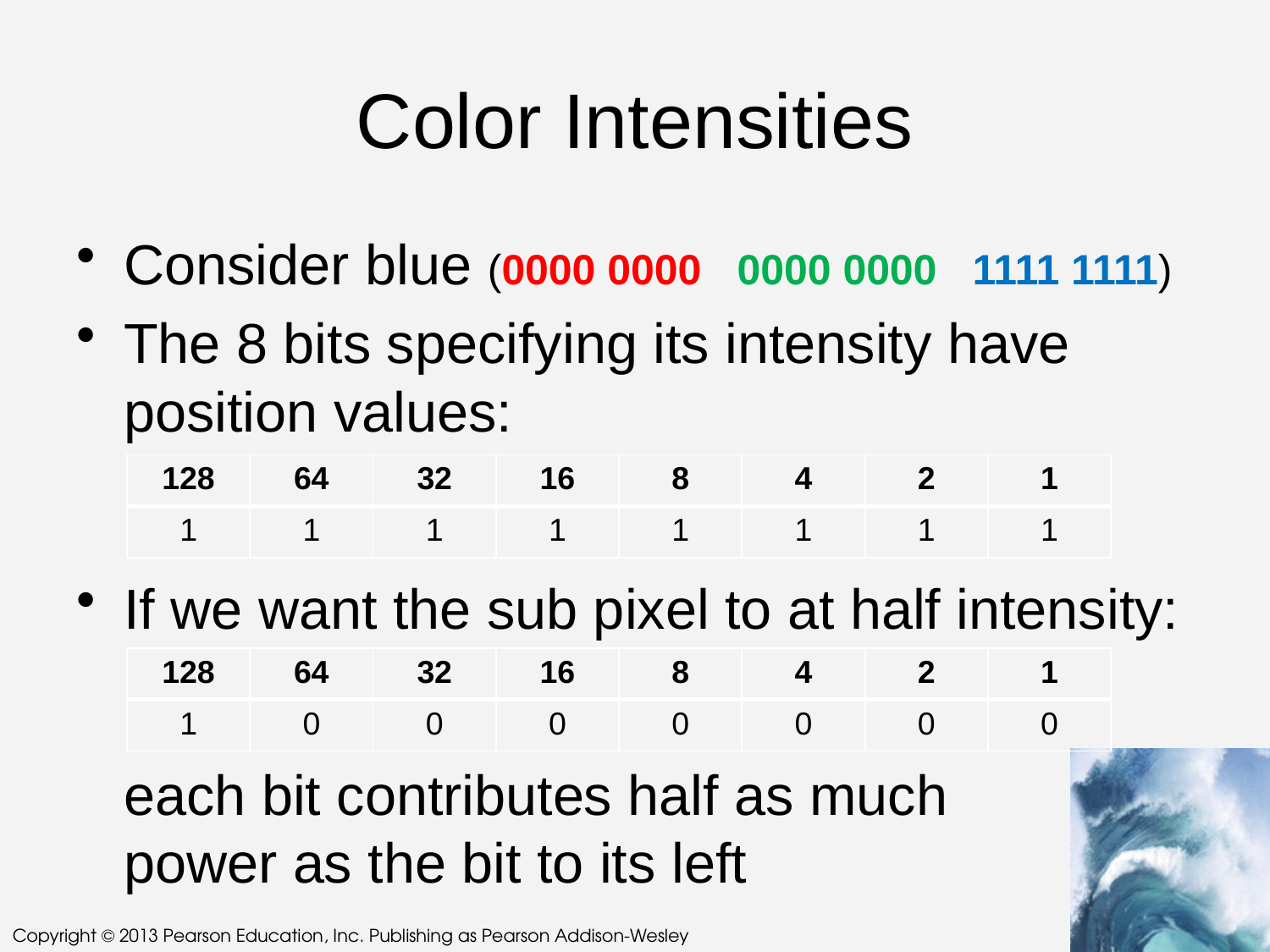

# Color Intensities
Consider blue (0000 0000   0000 0000   1111 1111)
The 8 bits specifying its intensity have position values:
If we want the sub pixel to at half intensity:
each bit contributes half as much
power as the bit to its left
| 128 | 64 | 32 | 16 | 8 | 4 | 2 | 1 |
| --- | --- | --- | --- | --- | --- | --- | --- |
| 1 | 1 | 1 | 1 | 1 | 1 | 1 | 1 |
| 128 | 64 | 32 | 16 | 8 | 4 | 2 | 1 |
| --- | --- | --- | --- | --- | --- | --- | --- |
| 1 | 0 | 0 | 0 | 0 | 0 | 0 | 0 |